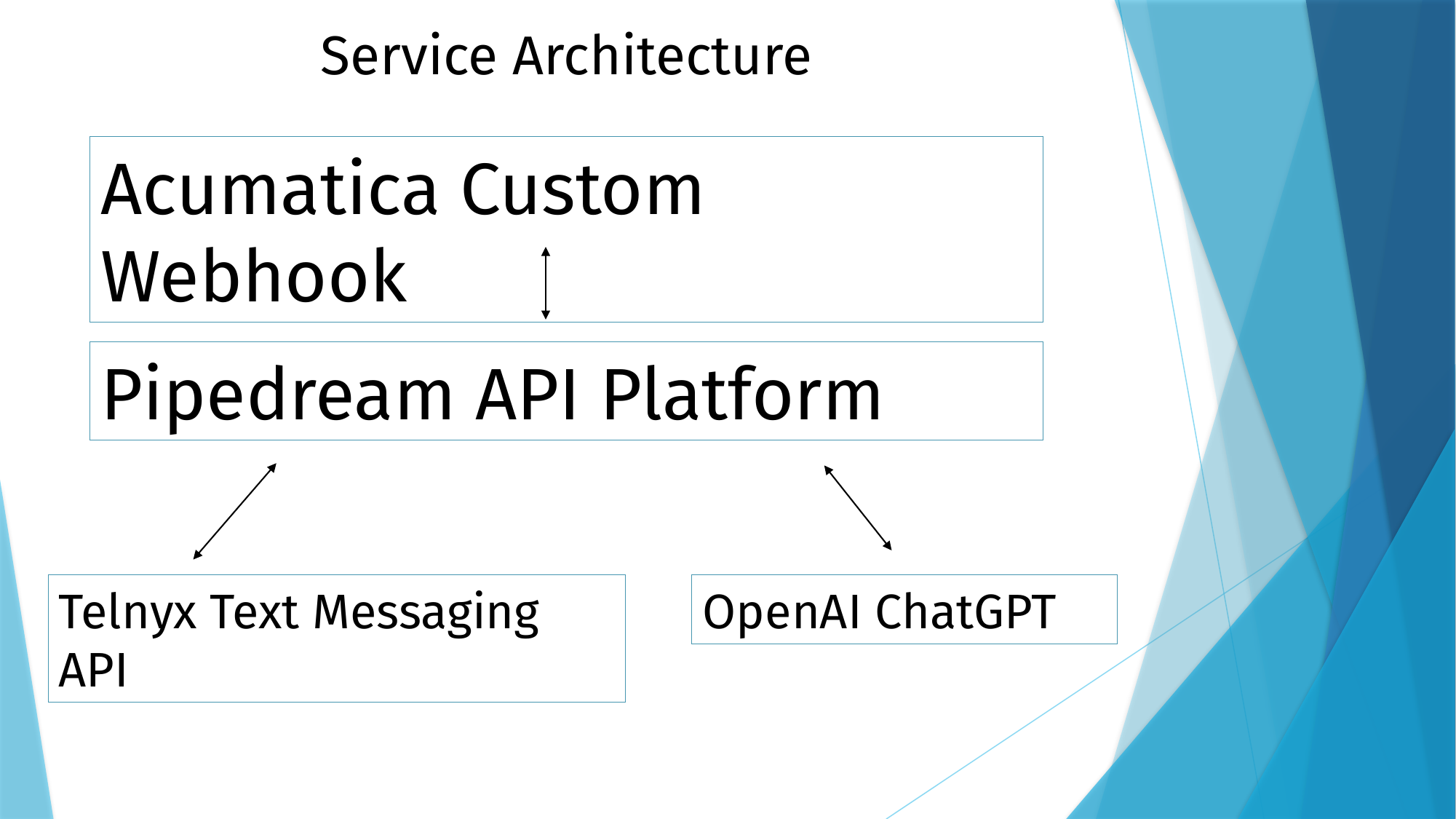

Service Architecture

Acumatica Custom Webhook

Pipedream API Platform
OpenAI ChatGPT
Telnyx Text Messaging API